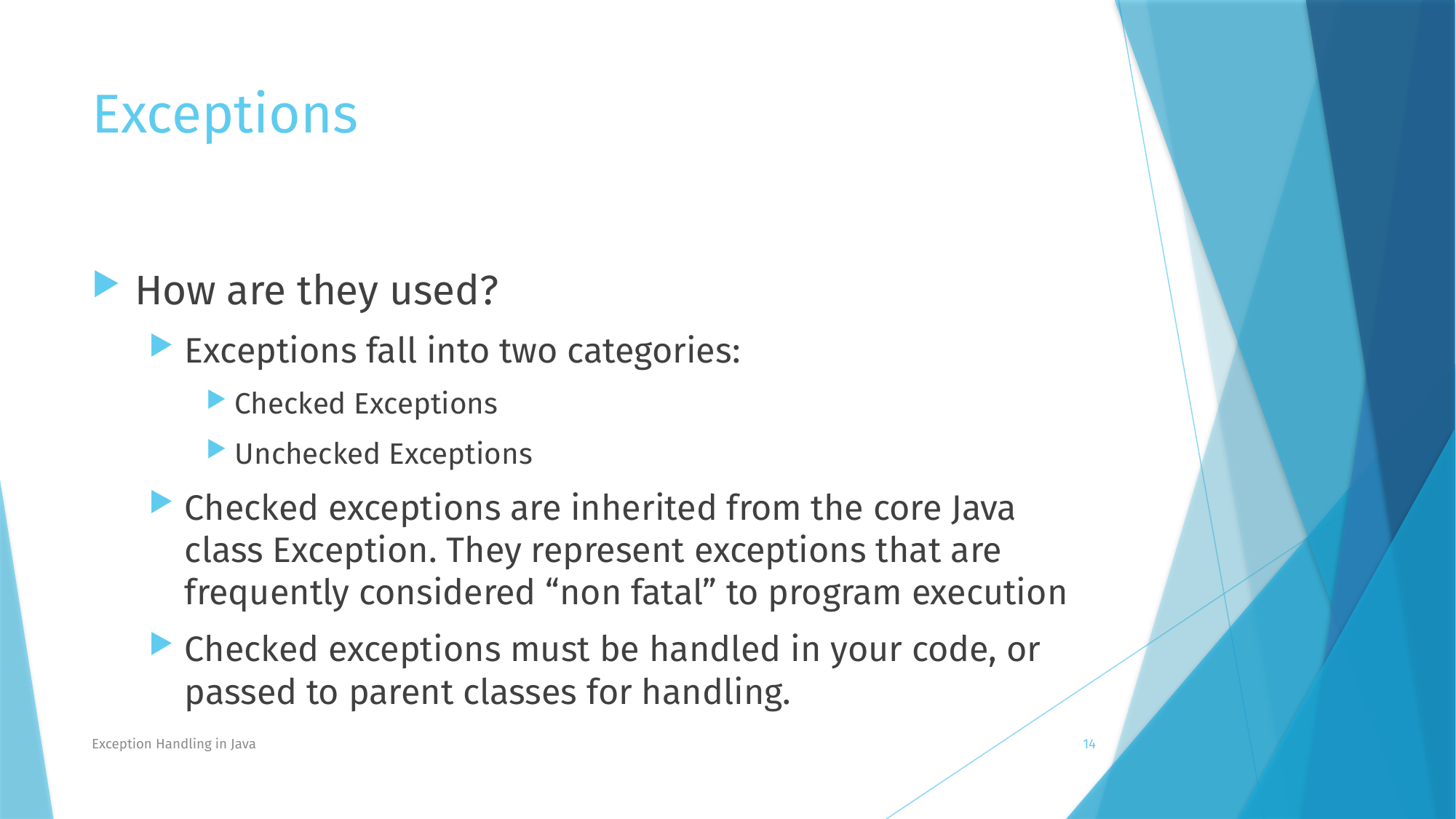

# Exceptions
How are they used?
Exceptions fall into two categories:
Checked Exceptions
Unchecked Exceptions
Checked exceptions are inherited from the core Java class Exception. They represent exceptions that are frequently considered “non fatal” to program execution
Checked exceptions must be handled in your code, or passed to parent classes for handling.
Exception Handling in Java
14